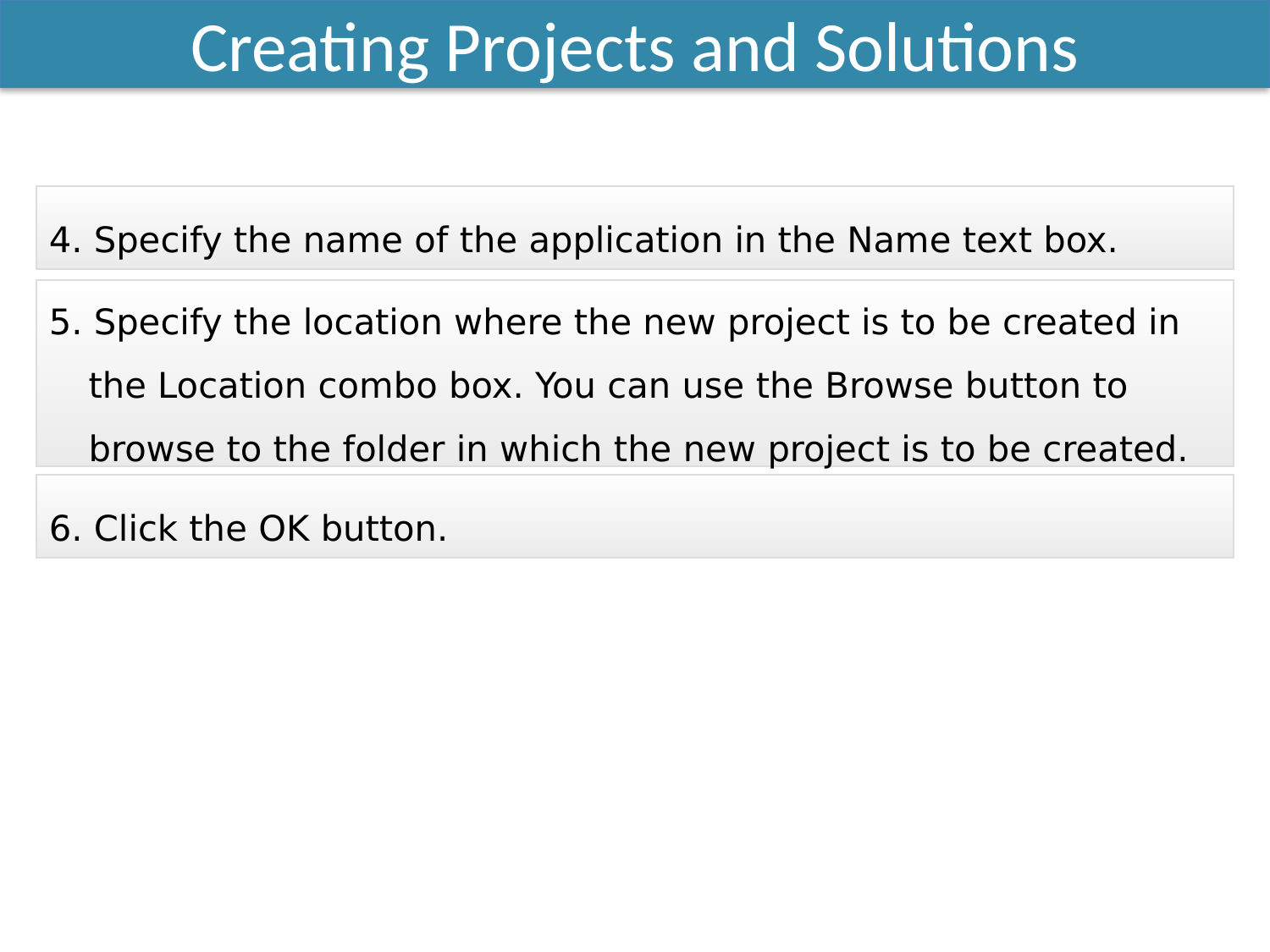

Creating Projects and Solutions
4. Specify the name of the application in the Name text box.
5. Specify the location where the new project is to be created in the Location combo box. You can use the Browse button to browse to the folder in which the new project is to be created.
6. Click the OK button.